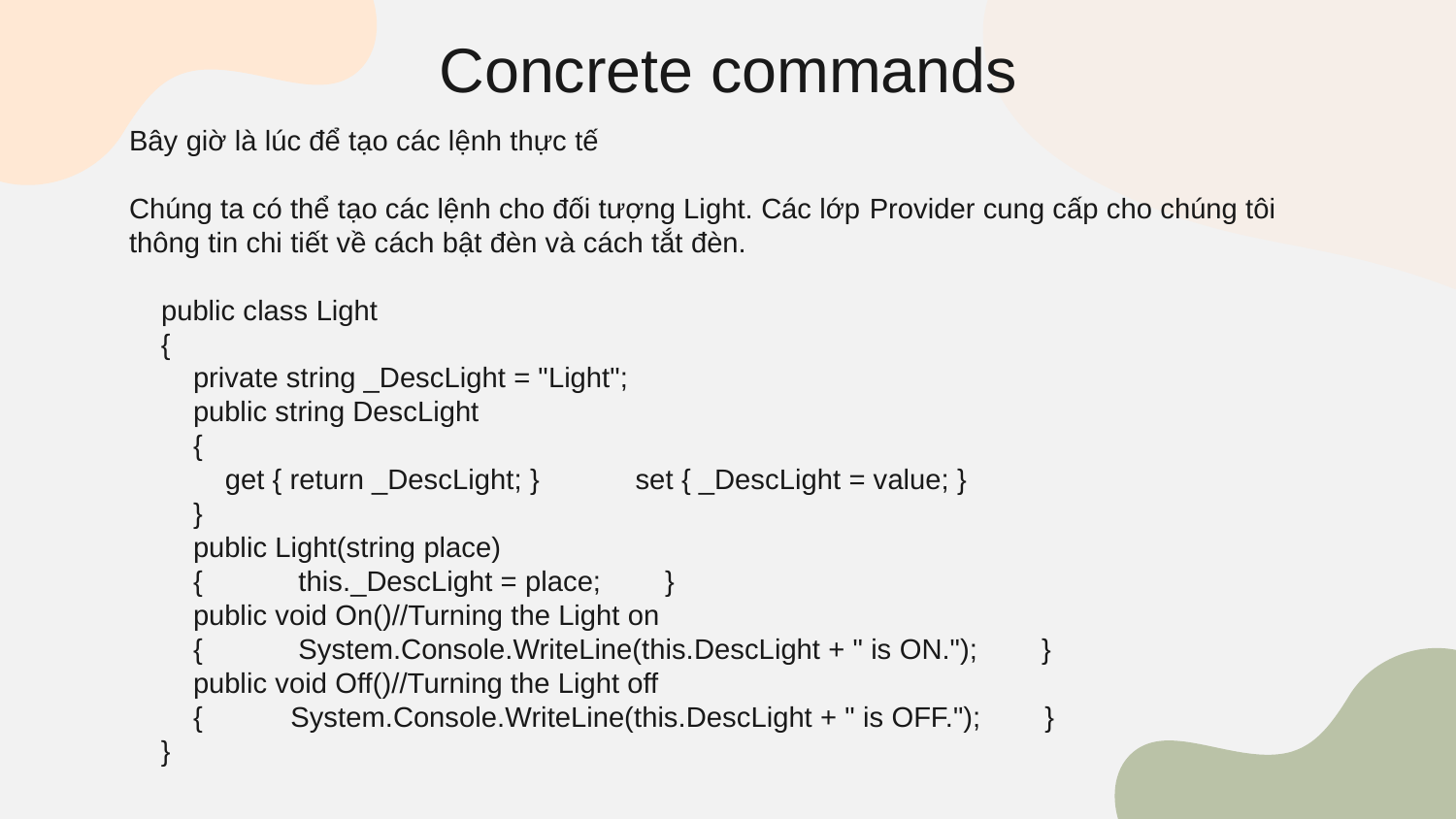

# Concrete commands
Bây giờ là lúc để tạo các lệnh thực tế
Chúng ta có thể tạo các lệnh cho đối tượng Light. Các lớp Provider cung cấp cho chúng tôi thông tin chi tiết về cách bật đèn và cách tắt đèn.
    public class Light
    {
        private string _DescLight = "Light";
        public string DescLight
        {
            get { return _DescLight; }            set { _DescLight = value; }
        }
        public Light(string place)
        {            this._DescLight = place;        }
        public void On()//Turning the Light on
        {            System.Console.WriteLine(this.DescLight + " is ON.");        }
        public void Off()//Turning the Light off
        {           System.Console.WriteLine(this.DescLight + " is OFF.");        }
    }